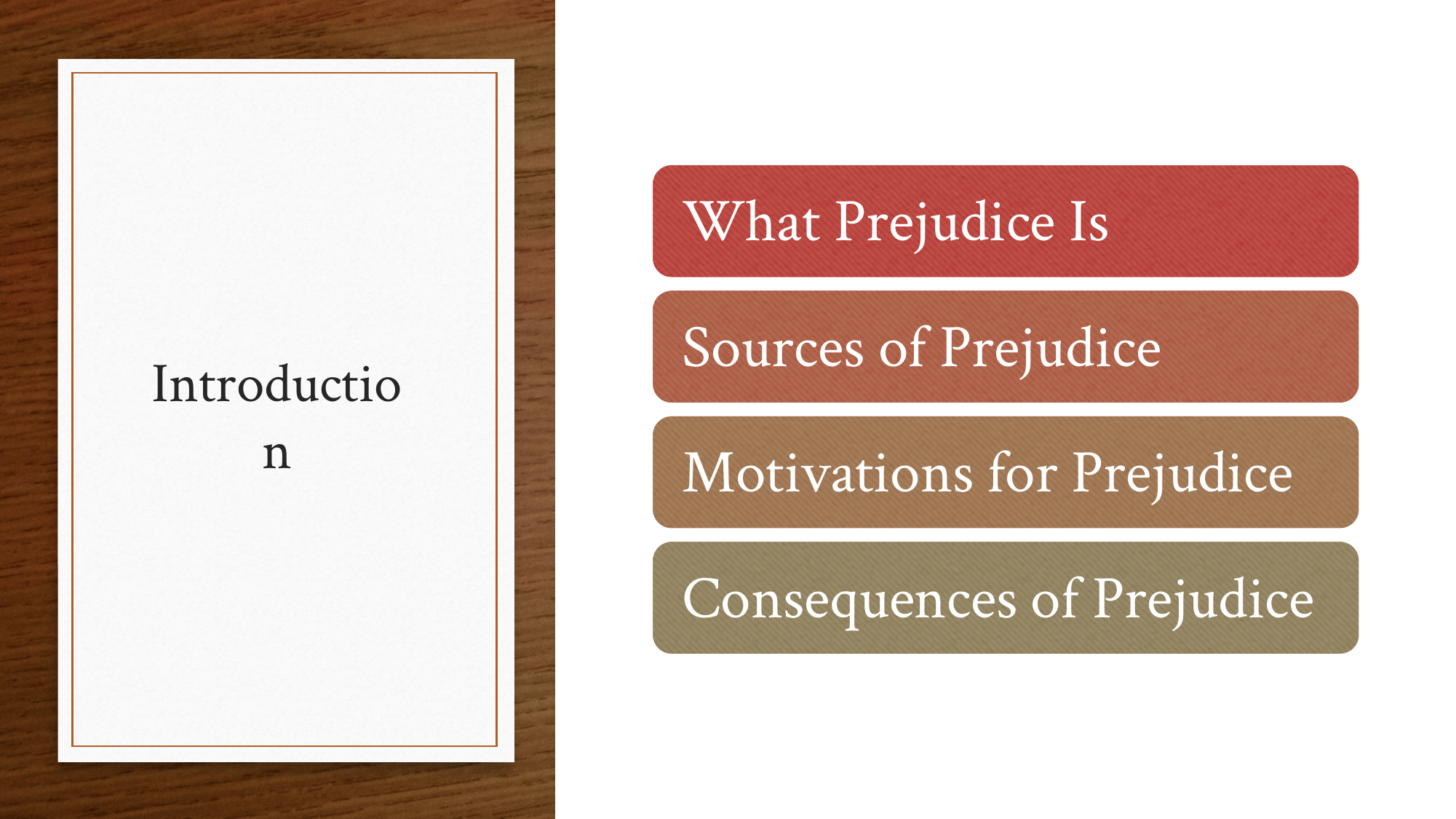

What Prejudice Is
Sources of Prejudice
Motivations for Prejudice
Consequences of Prejudice
# Introduction